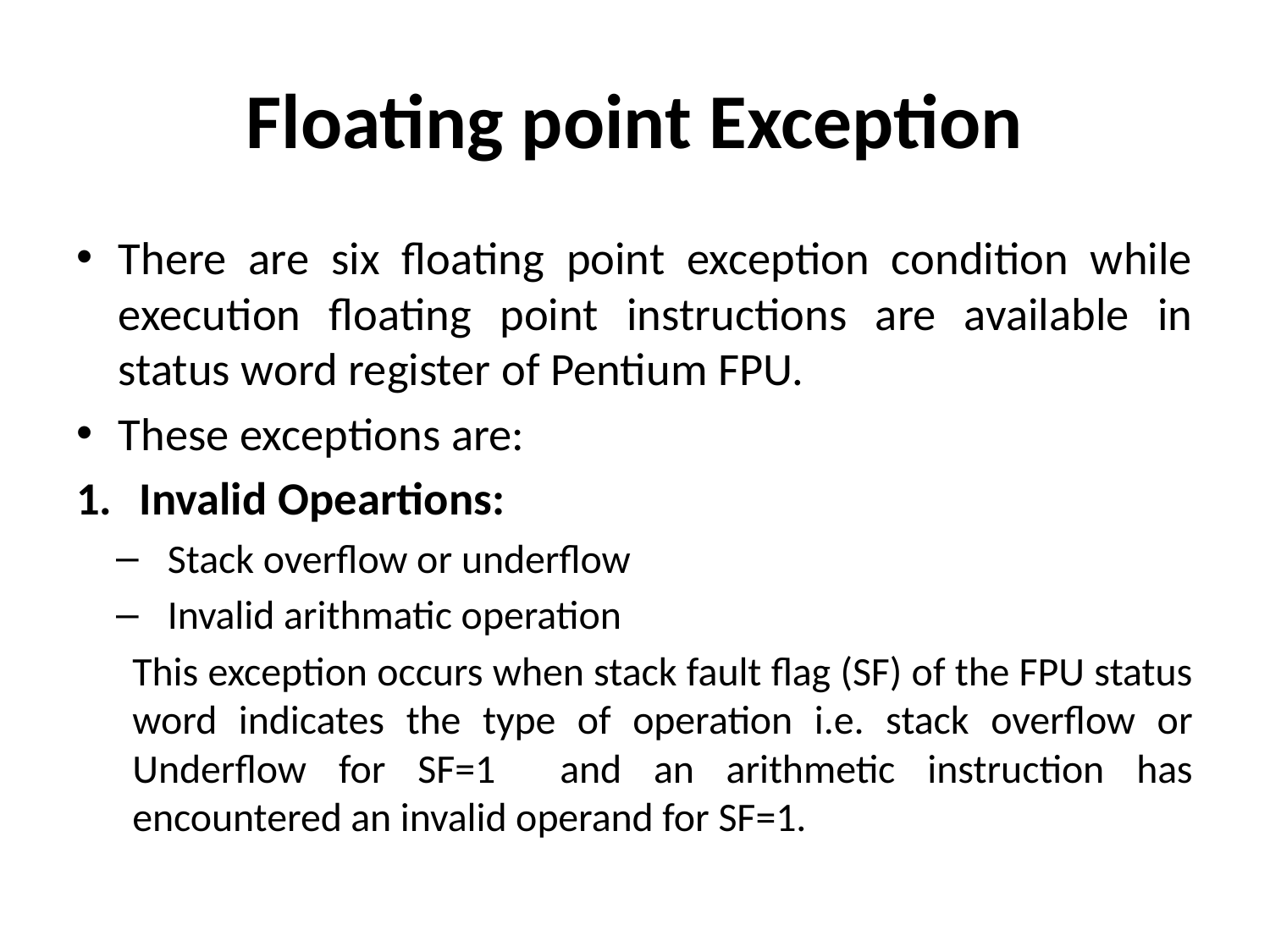

# Floating point Exception
There are six floating point exception condition while execution floating point instructions are available in status word register of Pentium FPU.
These exceptions are:
Invalid Opeartions:
Stack overflow or underflow
Invalid arithmatic operation
This exception occurs when stack fault flag (SF) of the FPU status word indicates the type of operation i.e. stack overflow or Underflow for SF=1  and an arithmetic instruction has encountered an invalid operand for SF=1.